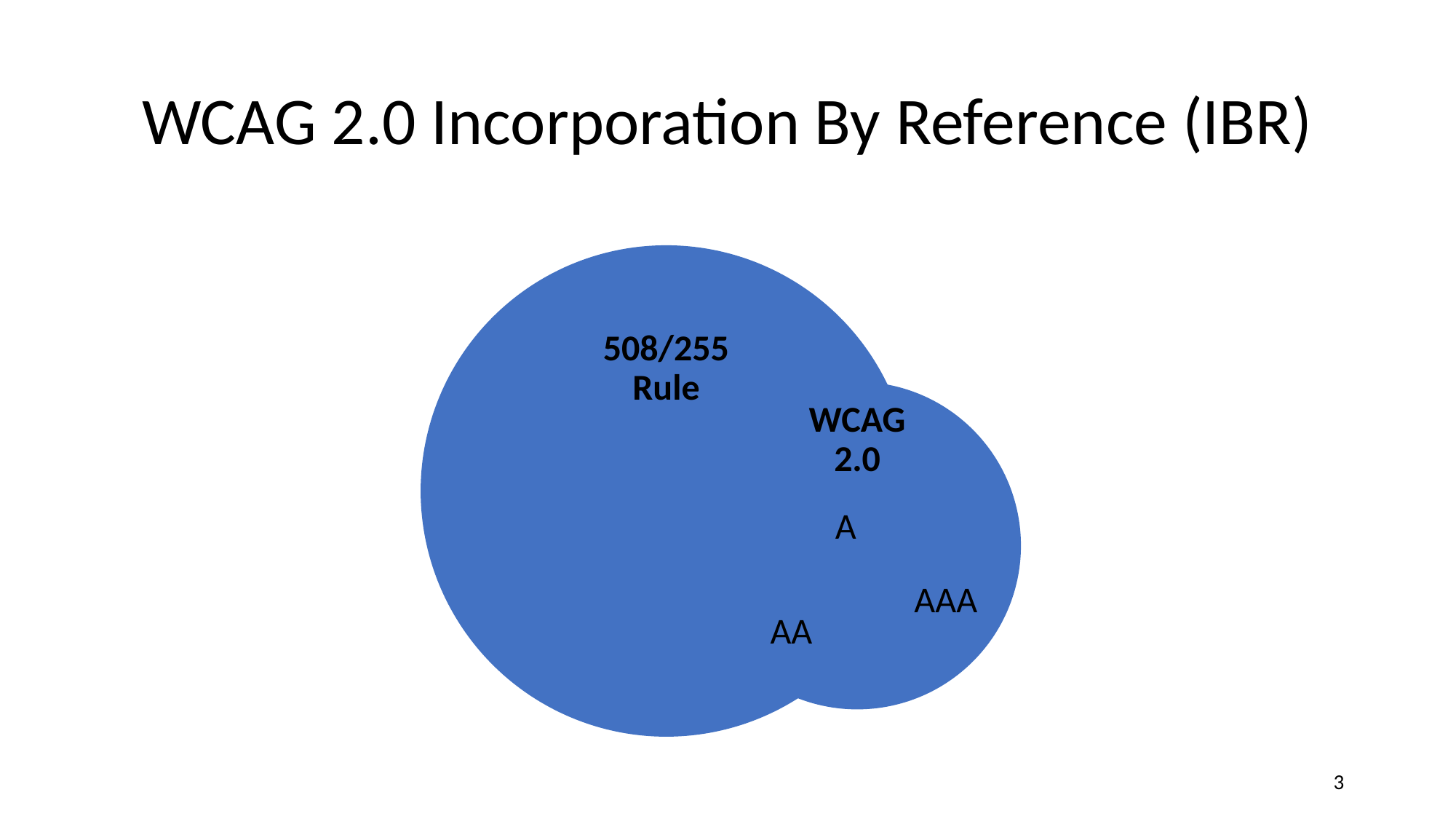

# WCAG 2.0 Incorporation By Reference (IBR)

508/255 Rule

WCAG 2.0

A

AAA
AA
3